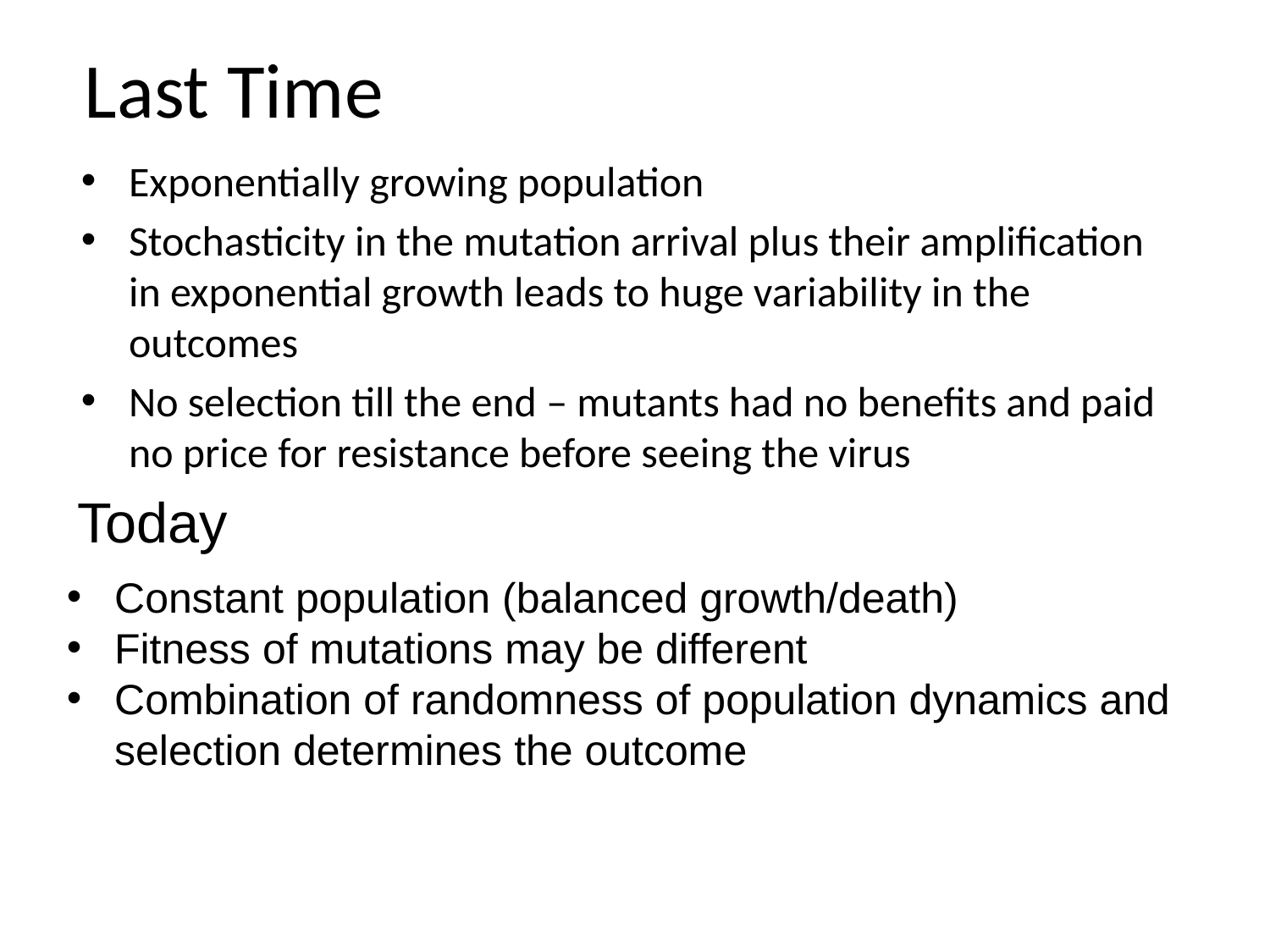

# Last Time
Exponentially growing population
Stochasticity in the mutation arrival plus their amplification in exponential growth leads to huge variability in the outcomes
No selection till the end – mutants had no benefits and paid no price for resistance before seeing the virus
Today
Constant population (balanced growth/death)
Fitness of mutations may be different
Combination of randomness of population dynamics and selection determines the outcome